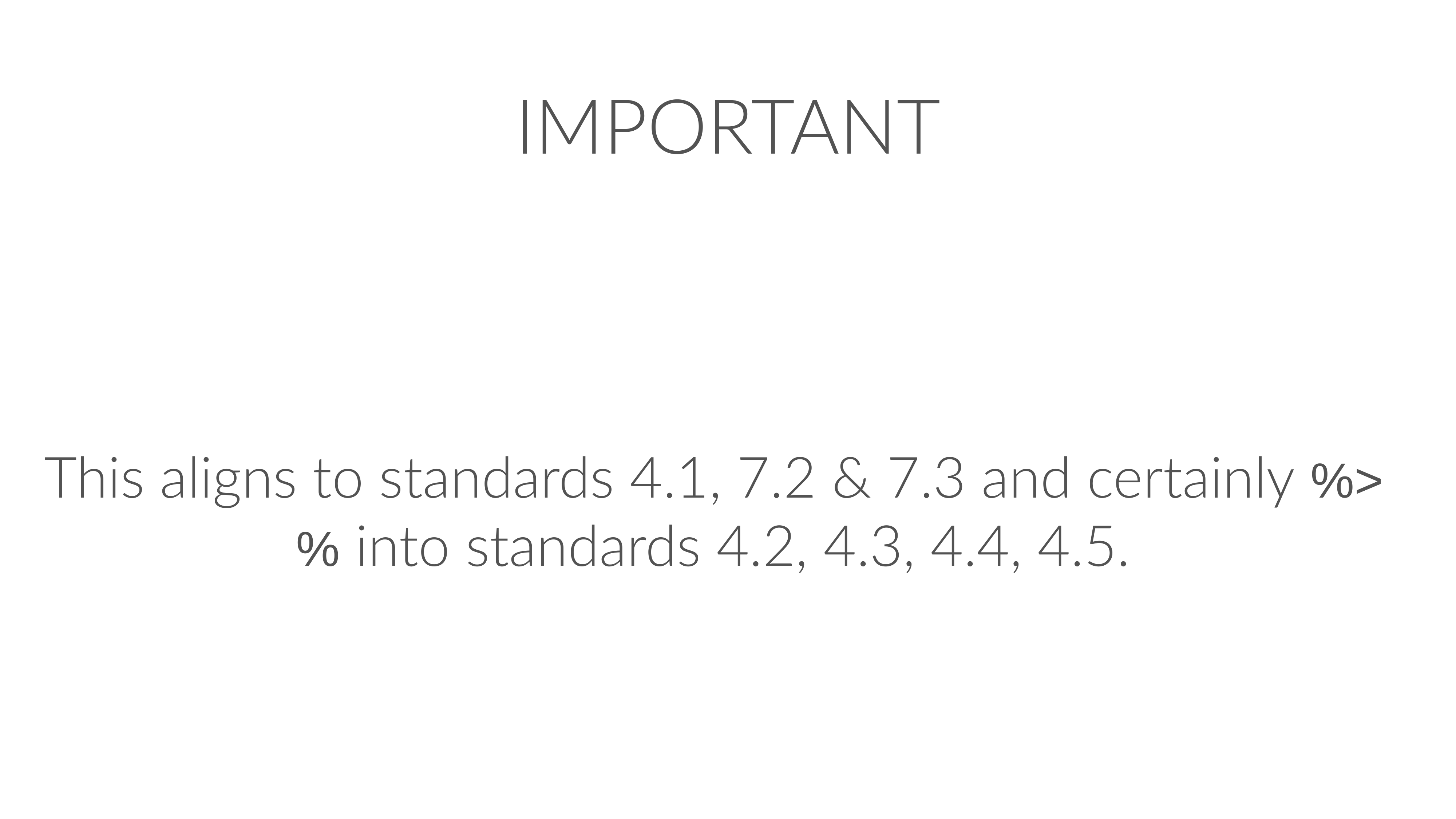

# important
This aligns to standards 4.1, 7.2 & 7.3 and certainly %>% into standards 4.2, 4.3, 4.4, 4.5.